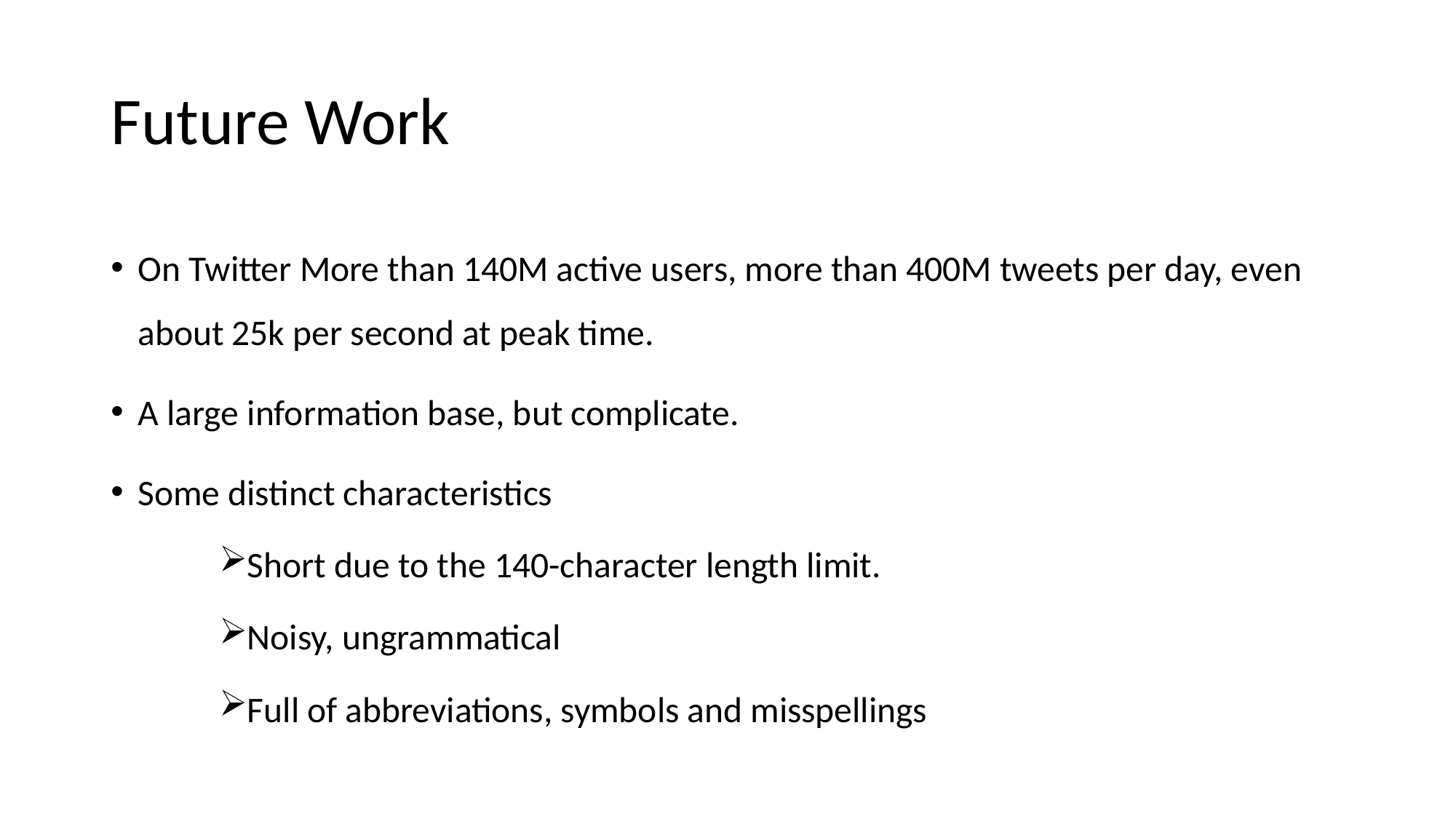

# Future Work
On Twitter More than 140M active users, more than 400M tweets per day, even about 25k per second at peak time.
A large information base, but complicate.
Some distinct characteristics
Short due to the 140-character length limit.
Noisy, ungrammatical
Full of abbreviations, symbols and misspellings